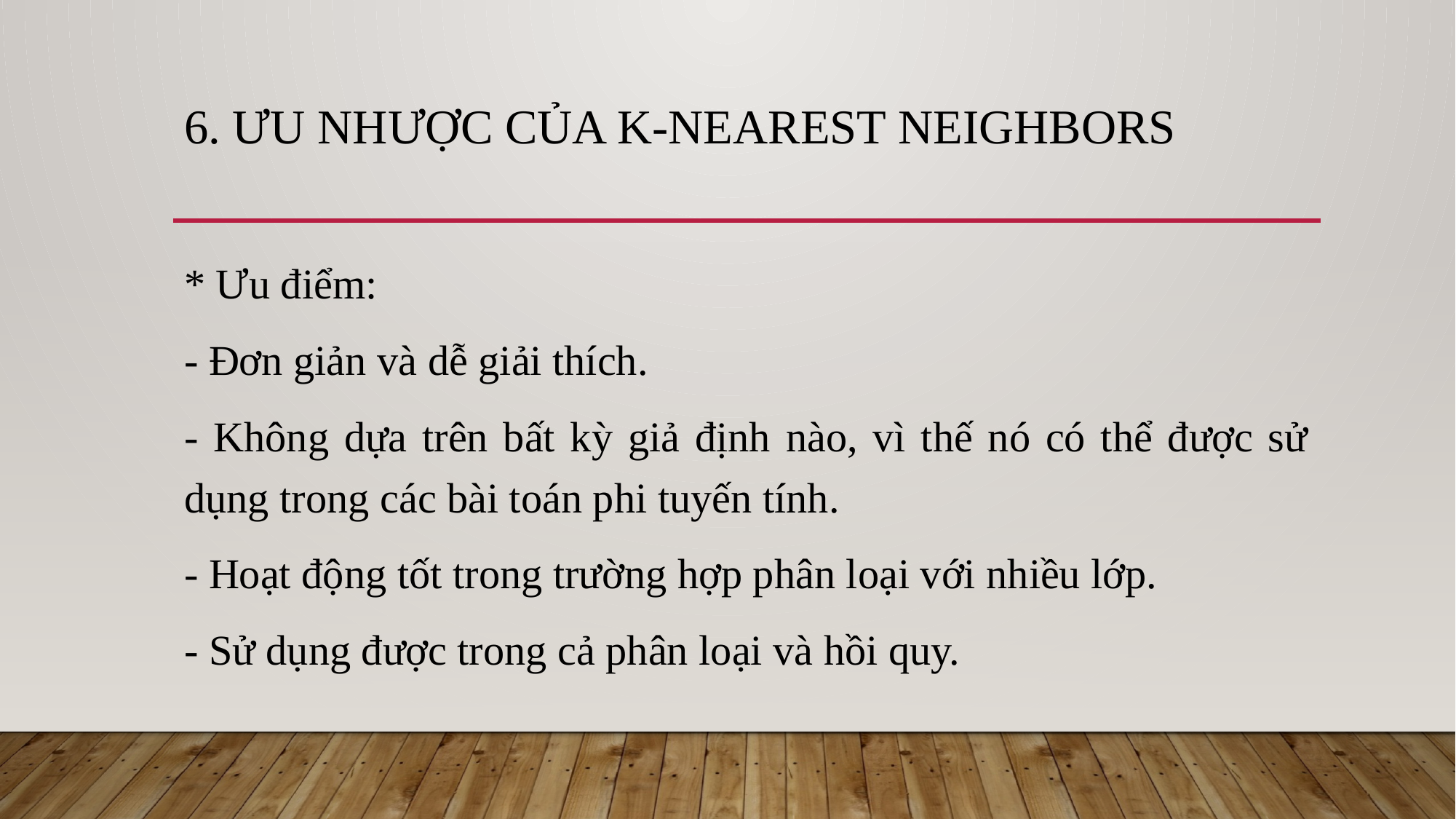

# 6. ƯU NHƯỢC CỦA K-Nearest Neighbors
* Ưu điểm:
- Đơn giản và dễ giải thích.
- Không dựa trên bất kỳ giả định nào, vì thế nó có thể được sử dụng trong các bài toán phi tuyến tính.
- Hoạt động tốt trong trường hợp phân loại với nhiều lớp.
- Sử dụng được trong cả phân loại và hồi quy.